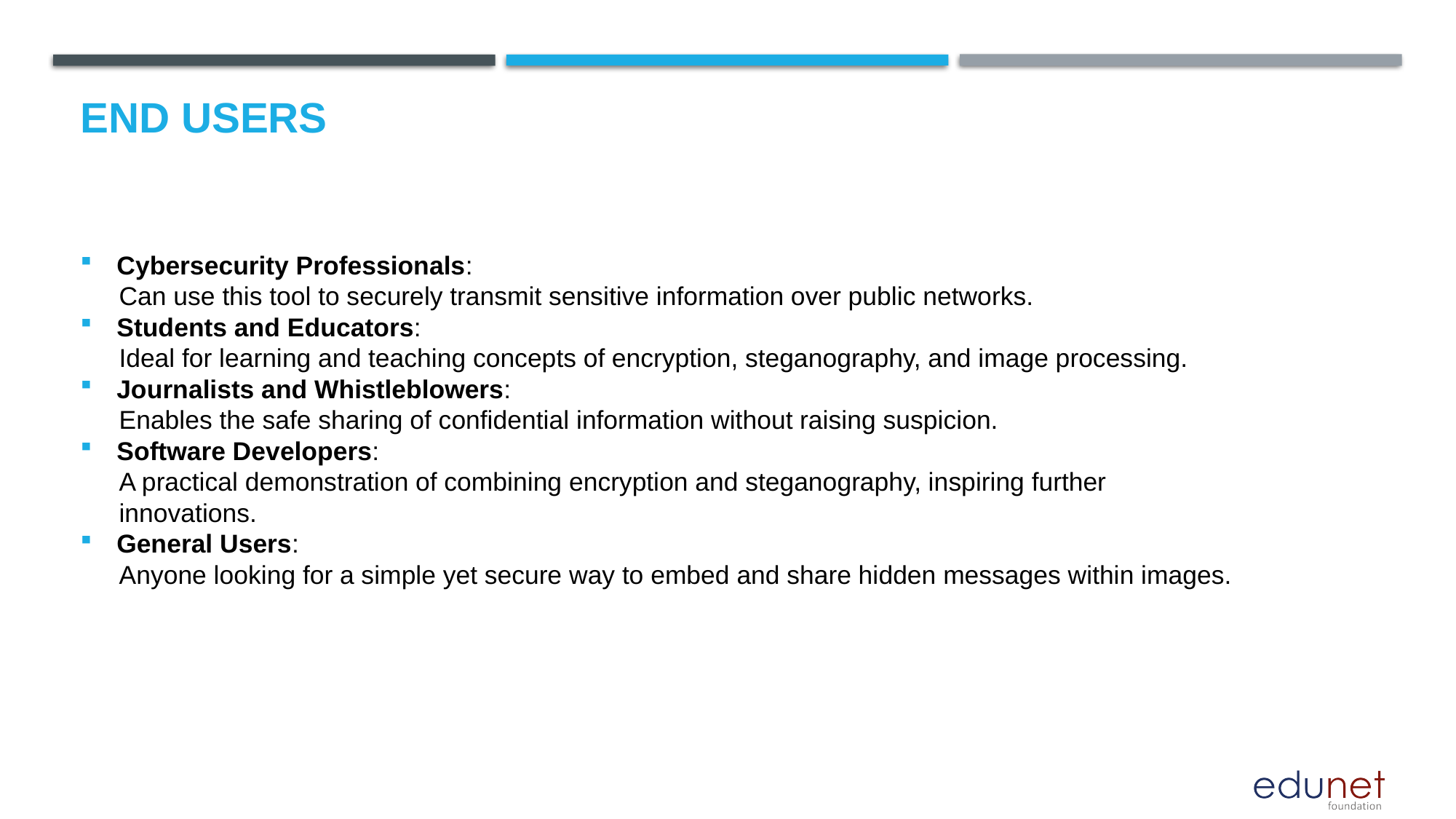

# End users
Cybersecurity Professionals:
Can use this tool to securely transmit sensitive information over public networks.
Students and Educators:
Ideal for learning and teaching concepts of encryption, steganography, and image processing.
Journalists and Whistleblowers:
Enables the safe sharing of confidential information without raising suspicion.
Software Developers:
A practical demonstration of combining encryption and steganography, inspiring further innovations.
General Users:
Anyone looking for a simple yet secure way to embed and share hidden messages within images.